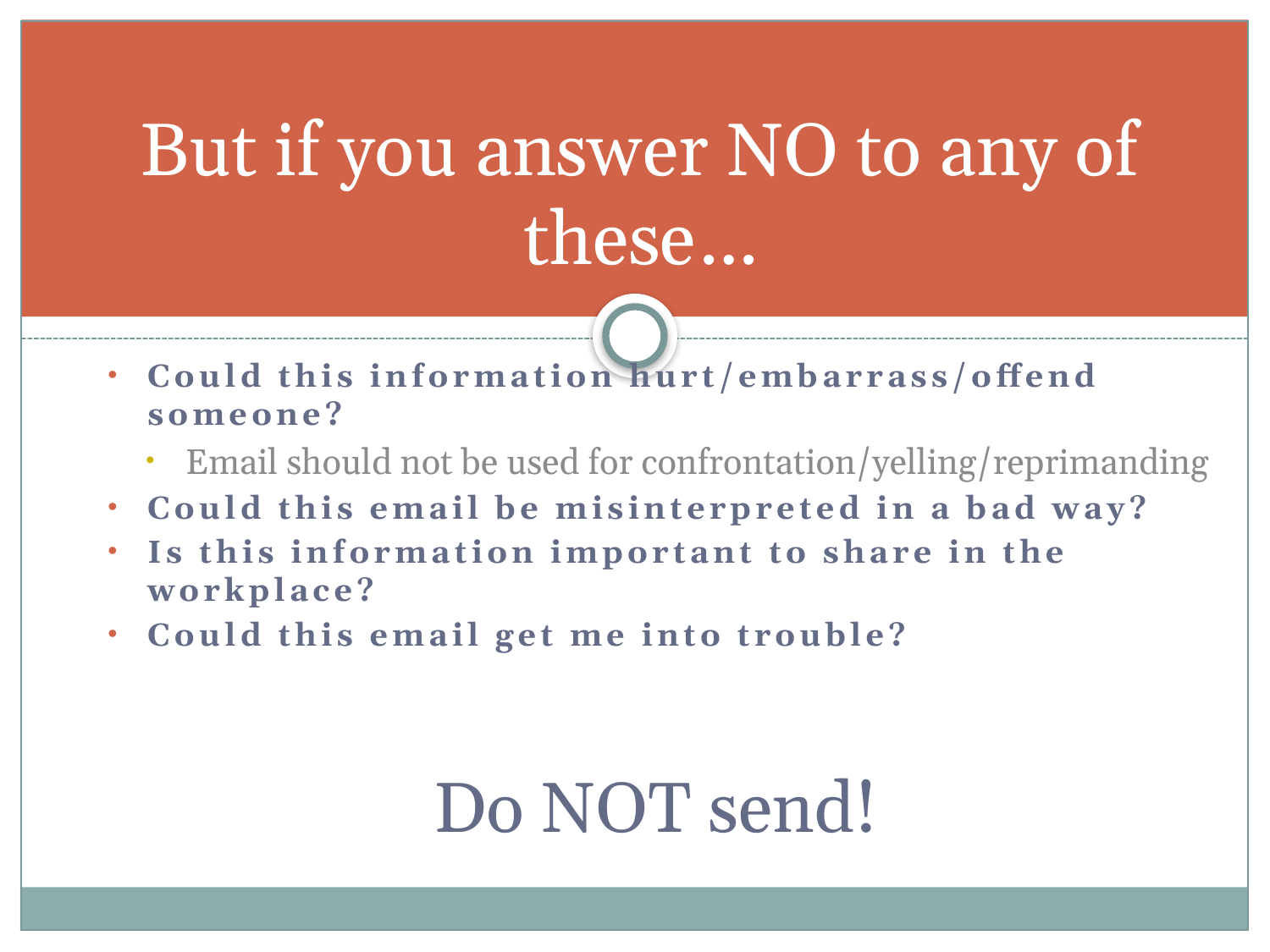

# But if you answer NO to any of these…
Could this information hurt/embarrass/offend someone?
Email should not be used for confrontation/yelling/reprimanding
Could this email be misinterpreted in a bad way?
Is this information important to share in the workplace?
Could this email get me into trouble?

Do NOT send!